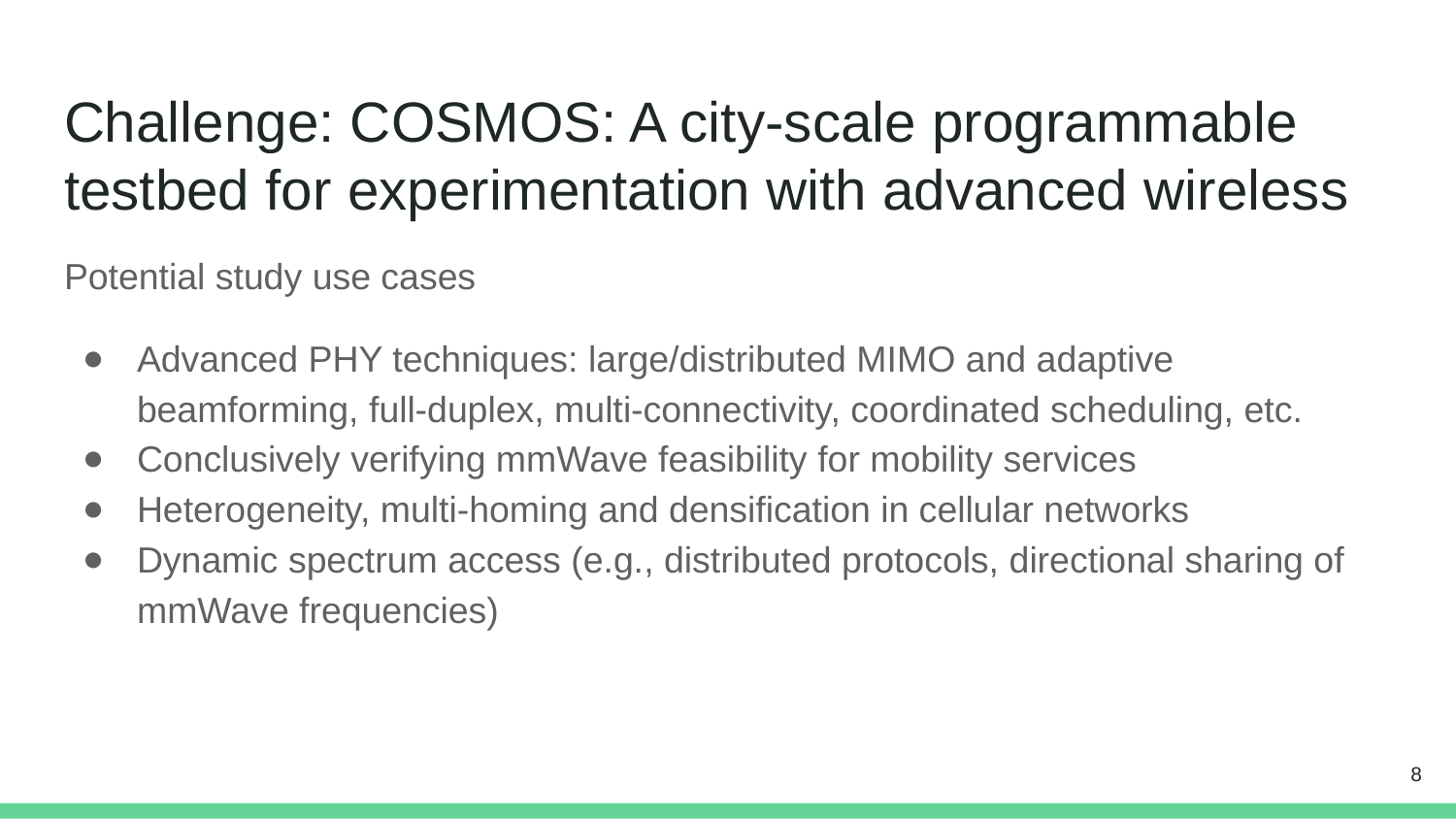

# Challenge: COSMOS: A city-scale programmable testbed for experimentation with advanced wireless
Potential study use cases
Advanced PHY techniques: large/distributed MIMO and adaptive beamforming, full-duplex, multi-connectivity, coordinated scheduling, etc.
Conclusively verifying mmWave feasibility for mobility services
Heterogeneity, multi-homing and densification in cellular networks
Dynamic spectrum access (e.g., distributed protocols, directional sharing of mmWave frequencies)
8